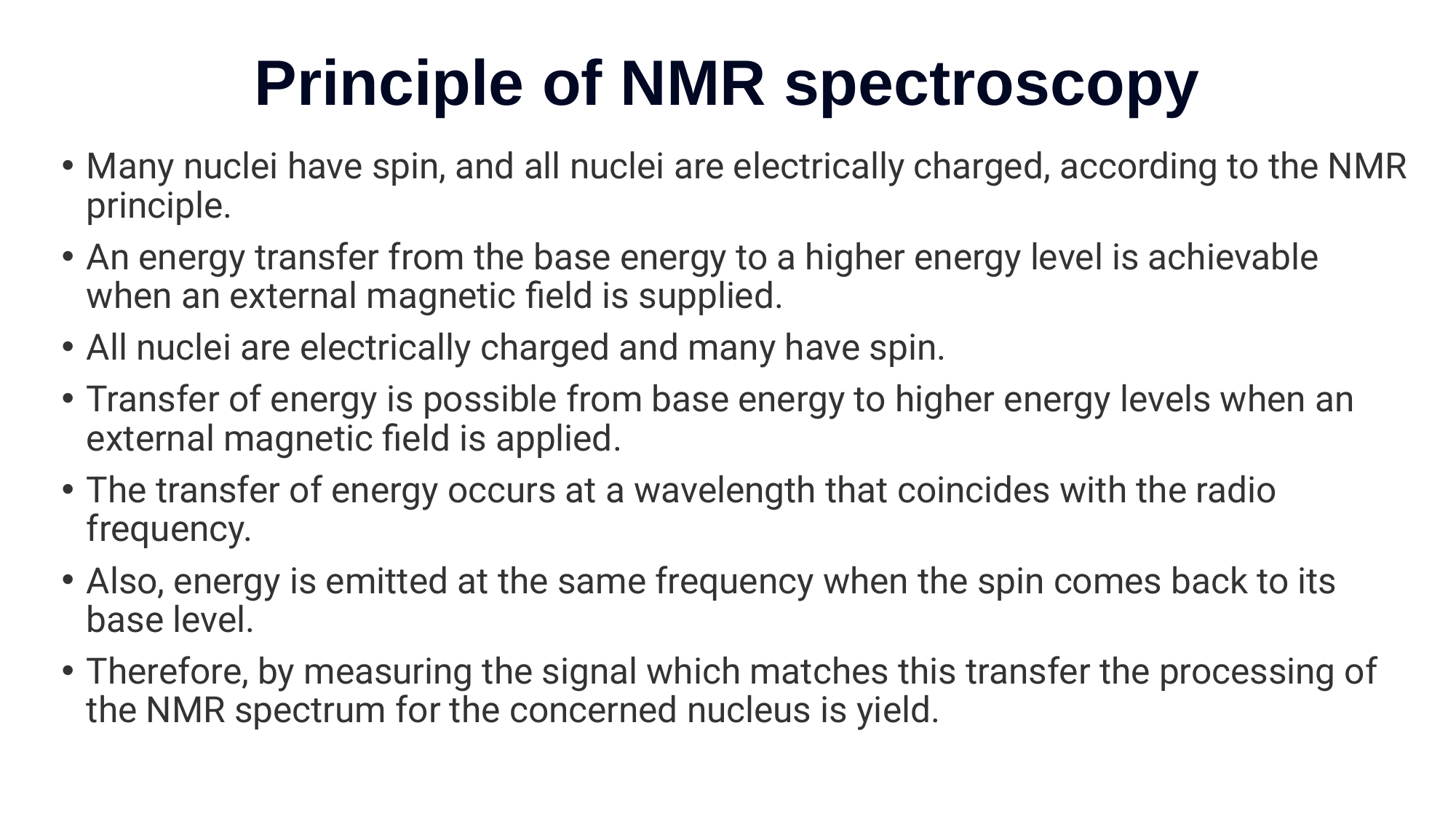

# Principle of NMR spectroscopy
Many nuclei have spin, and all nuclei are electrically charged, according to the NMR principle.
An energy transfer from the base energy to a higher energy level is achievable when an external magnetic field is supplied.
All nuclei are electrically charged and many have spin.
Transfer of energy is possible from base energy to higher energy levels when an external magnetic field is applied.
The transfer of energy occurs at a wavelength that coincides with the radio frequency.
Also, energy is emitted at the same frequency when the spin comes back to its base level.
Therefore, by measuring the signal which matches this transfer the processing of the NMR spectrum for the concerned nucleus is yield.